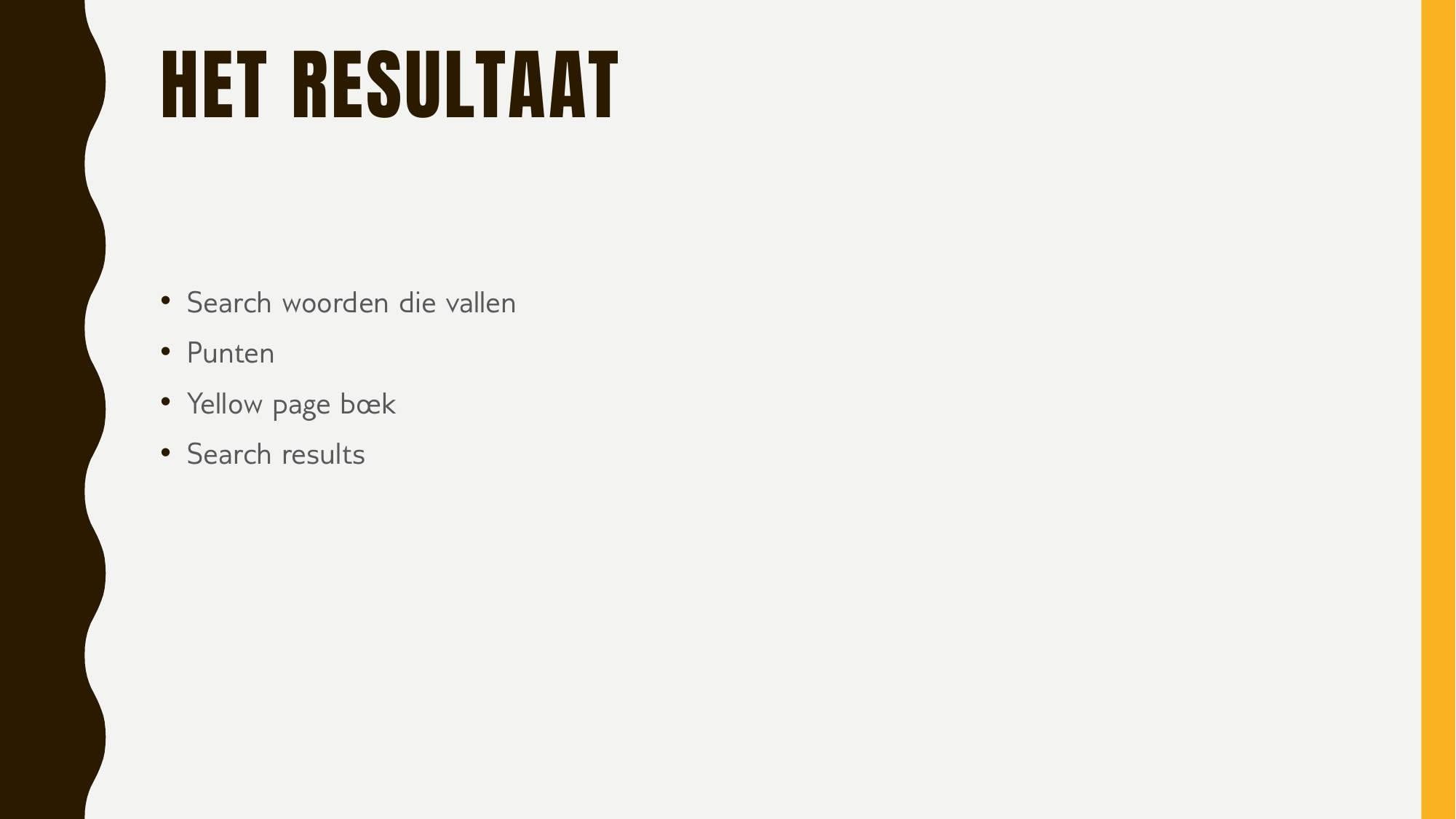

# Het resultaat
Search woorden die vallen
Punten
Yellow page boek
Search results